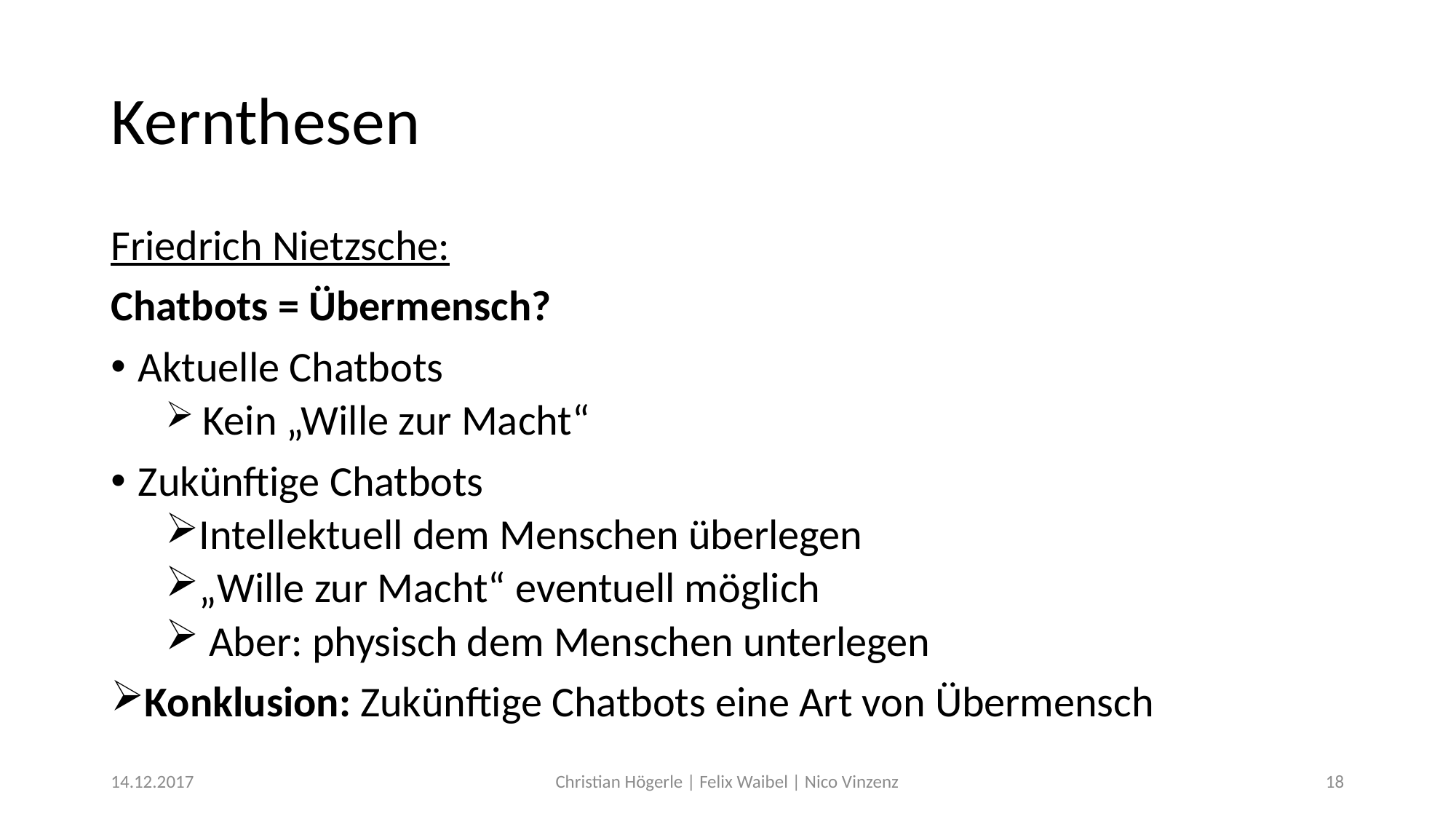

# Kernthesen
Friedrich Nietzsche:
Chatbots = Übermensch?
Aktuelle Chatbots
 Kein „Wille zur Macht“
Zukünftige Chatbots
Intellektuell dem Menschen überlegen
„Wille zur Macht“ eventuell möglich
 Aber: physisch dem Menschen unterlegen
Konklusion: Zukünftige Chatbots eine Art von Übermensch
14.12.2017
Christian Högerle | Felix Waibel | Nico Vinzenz
18